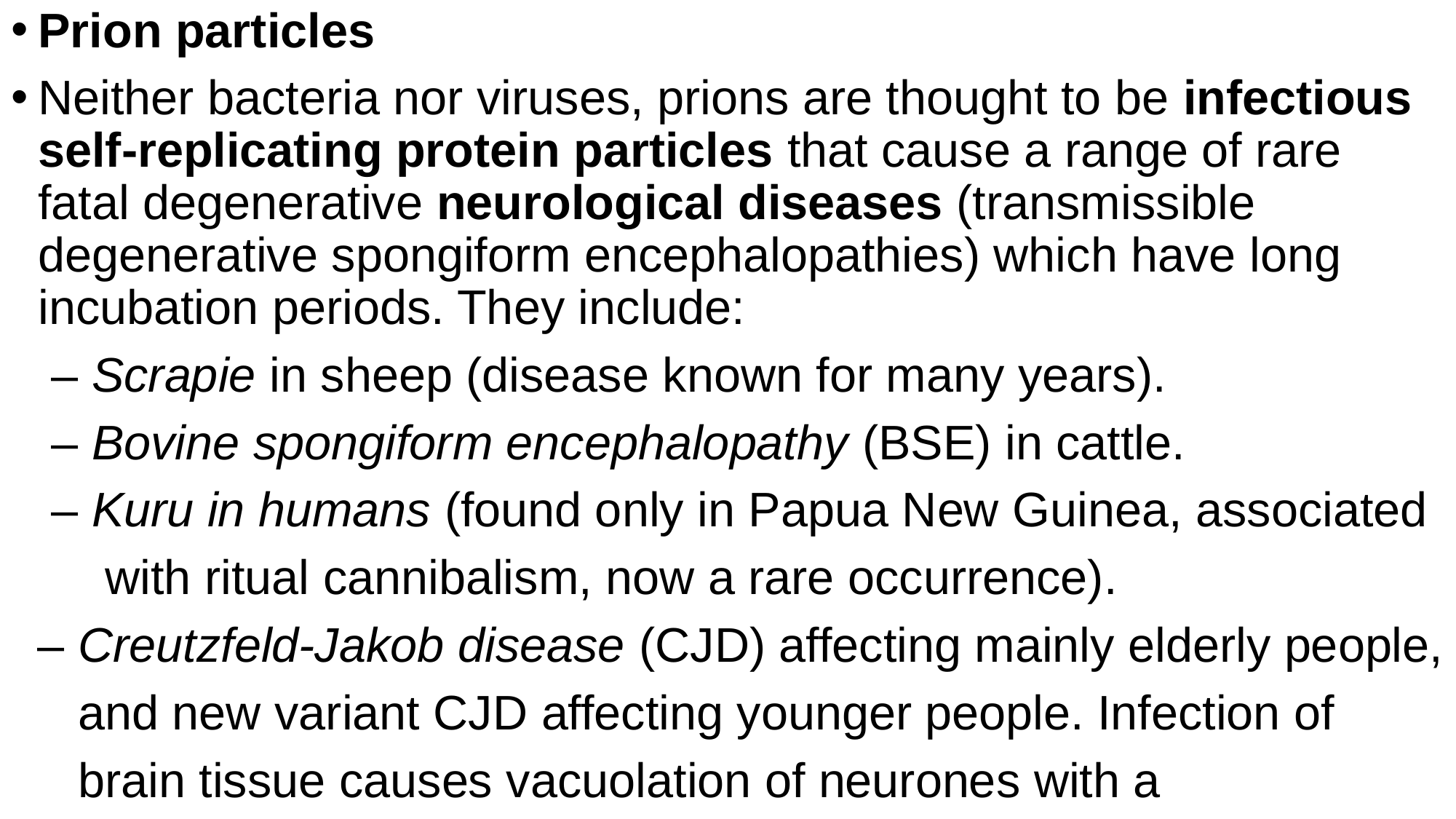

Prion particles
Neither bacteria nor viruses, prions are thought to be infectious self-replicating protein particles that cause a range of rare fatal degenerative neurological diseases (transmissible degenerative spongiform encephalopathies) which have long incubation periods. They include:
   – Scrapie in sheep (disease known for many years).
   – Bovine spongiform encephalopathy (BSE) in cattle.
   – Kuru in humans (found only in Papua New Guinea, associated
       with ritual cannibalism, now a rare occurrence).
  – Creutzfeld-Jakob disease (CJD) affecting mainly elderly people,
     and new variant CJD affecting younger people. Infection of
     brain tissue causes vacuolation of neurones with a